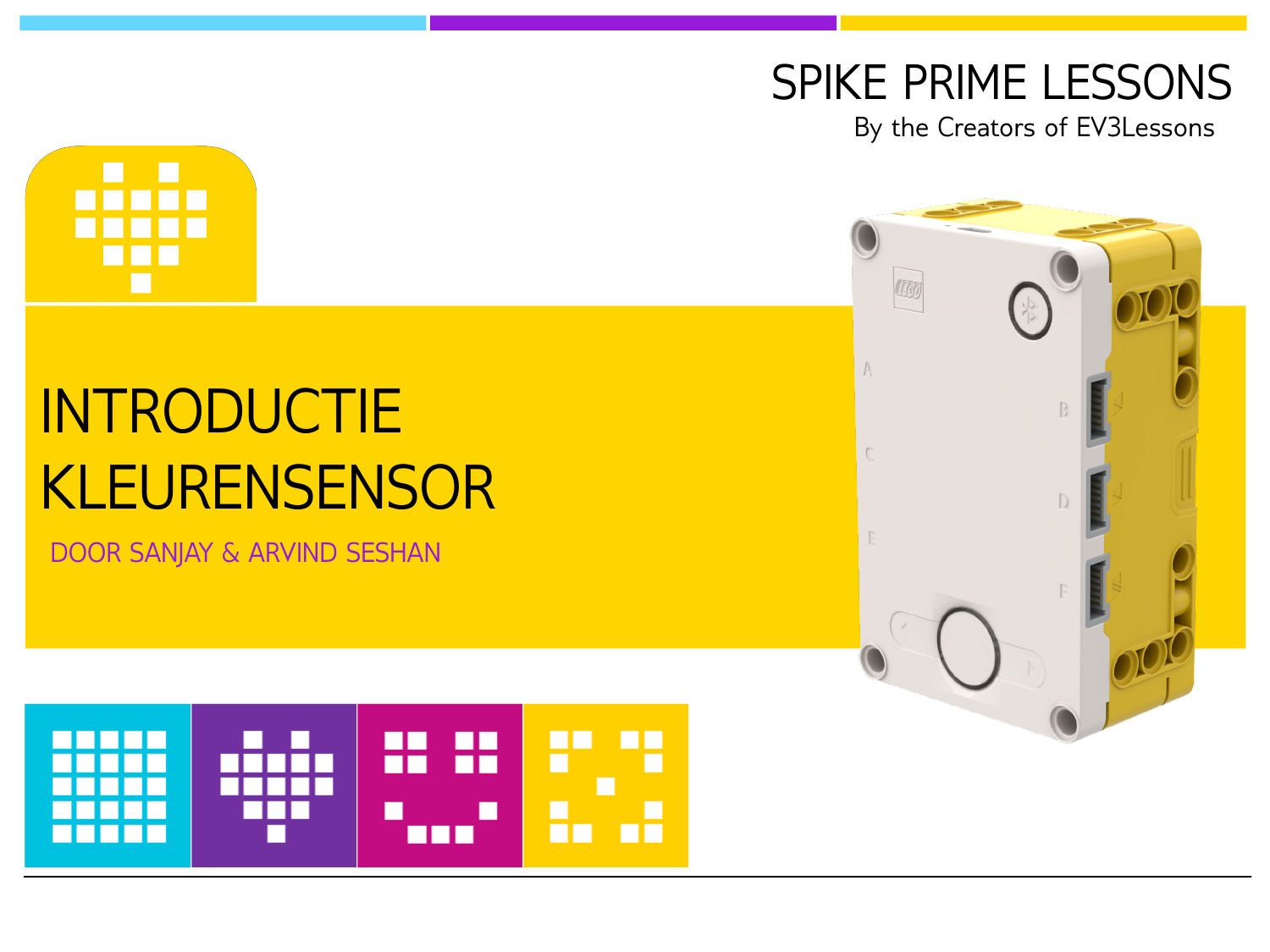

# Introductie kleurensensor
door SANJAY & ARVIND SESHAN